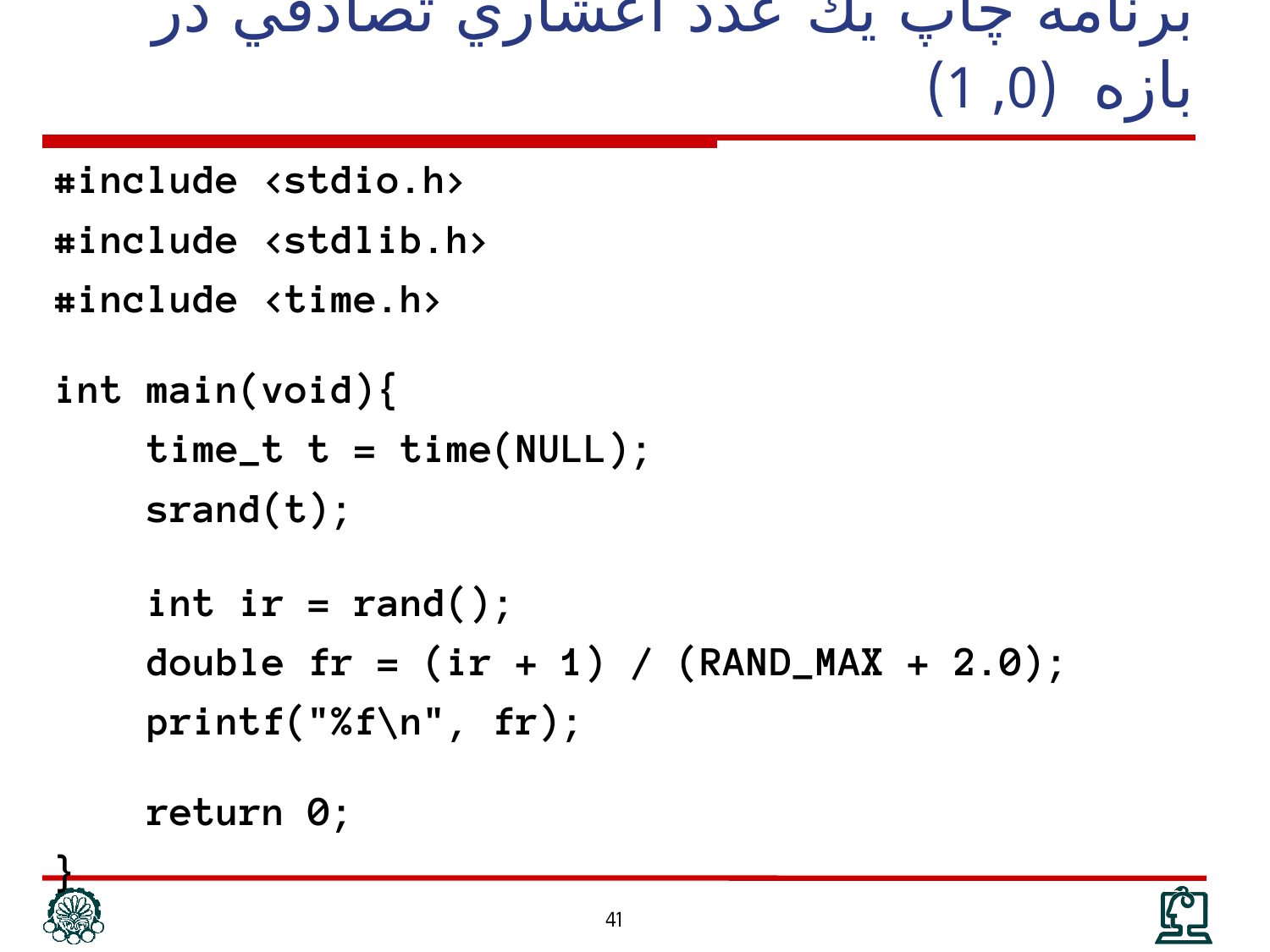

برنامه‌ چاپ يك عدد اعشاري تصادفي در بازه  (0, 1)
#include <stdio.h>
#include <stdlib.h>
#include <time.h>

int main(void){
    time_t t = time(NULL);
    srand(t);

    int ir = rand();
    double fr = (ir + 1) / (RAND_MAX + 2.0);
    printf("%f\n", fr);

    return 0;
}

41